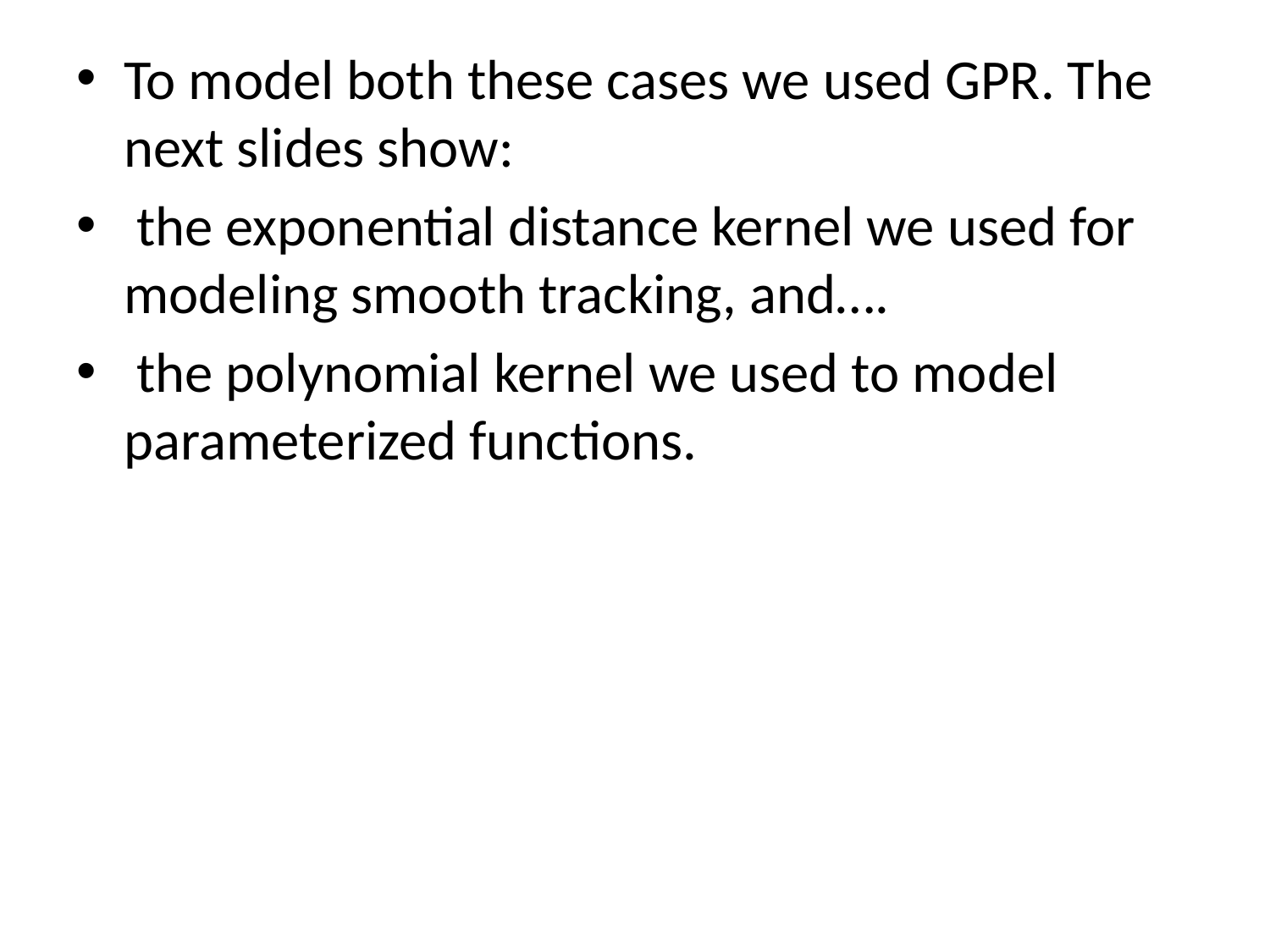

To model both these cases we used GPR. The next slides show:
 the exponential distance kernel we used for modeling smooth tracking, and….
 the polynomial kernel we used to model  parameterized functions.